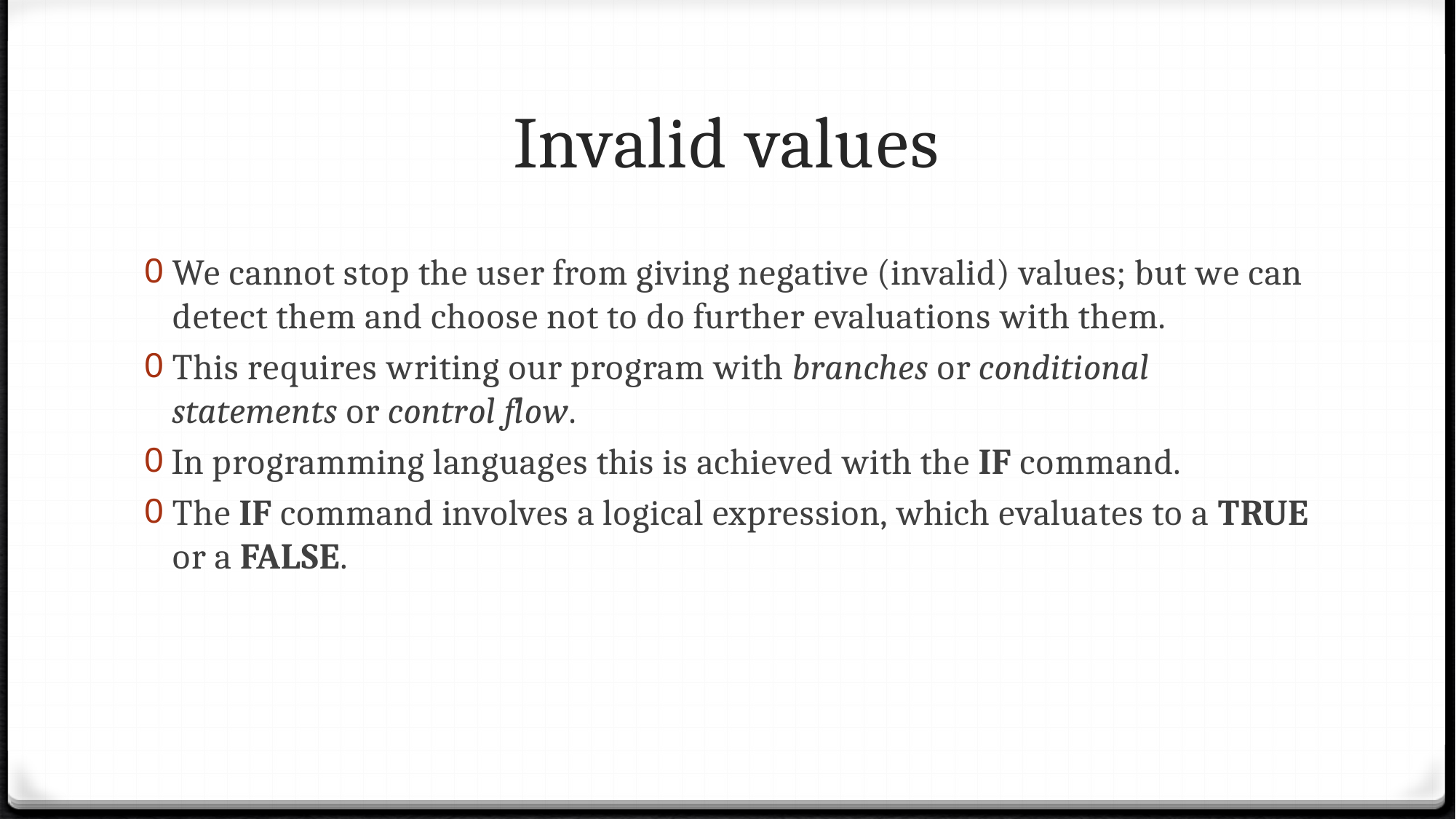

# Invalid values
We cannot stop the user from giving negative (invalid) values; but we can detect them and choose not to do further evaluations with them.
This requires writing our program with branches or conditional statements or control flow.
In programming languages this is achieved with the IF command.
The IF command involves a logical expression, which evaluates to a TRUE or a FALSE.